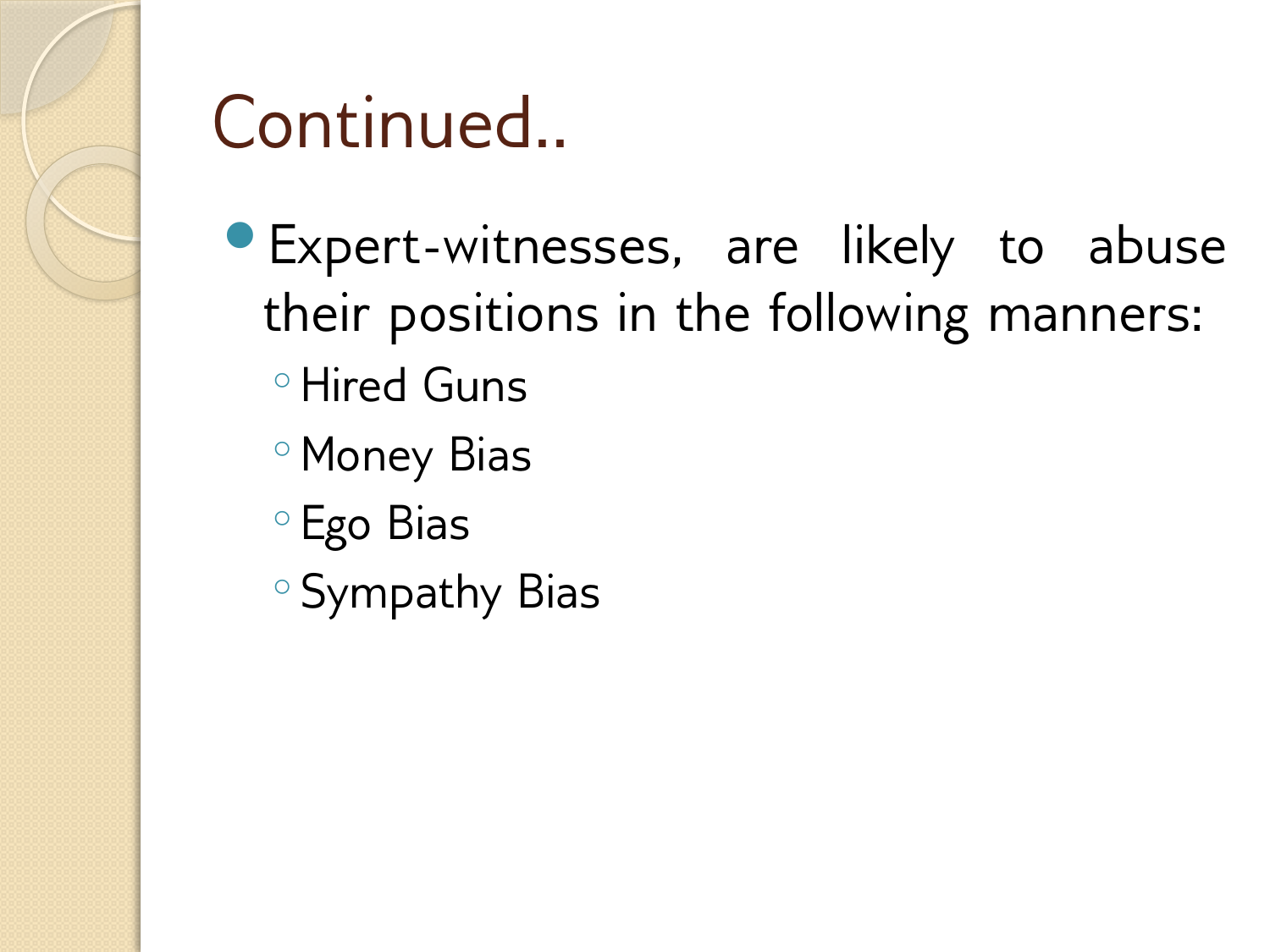

# Continued..
Expert-witnesses, are likely to abuse their positions in the following manners:
Hired Guns
Money Bias
Ego Bias
Sympathy Bias